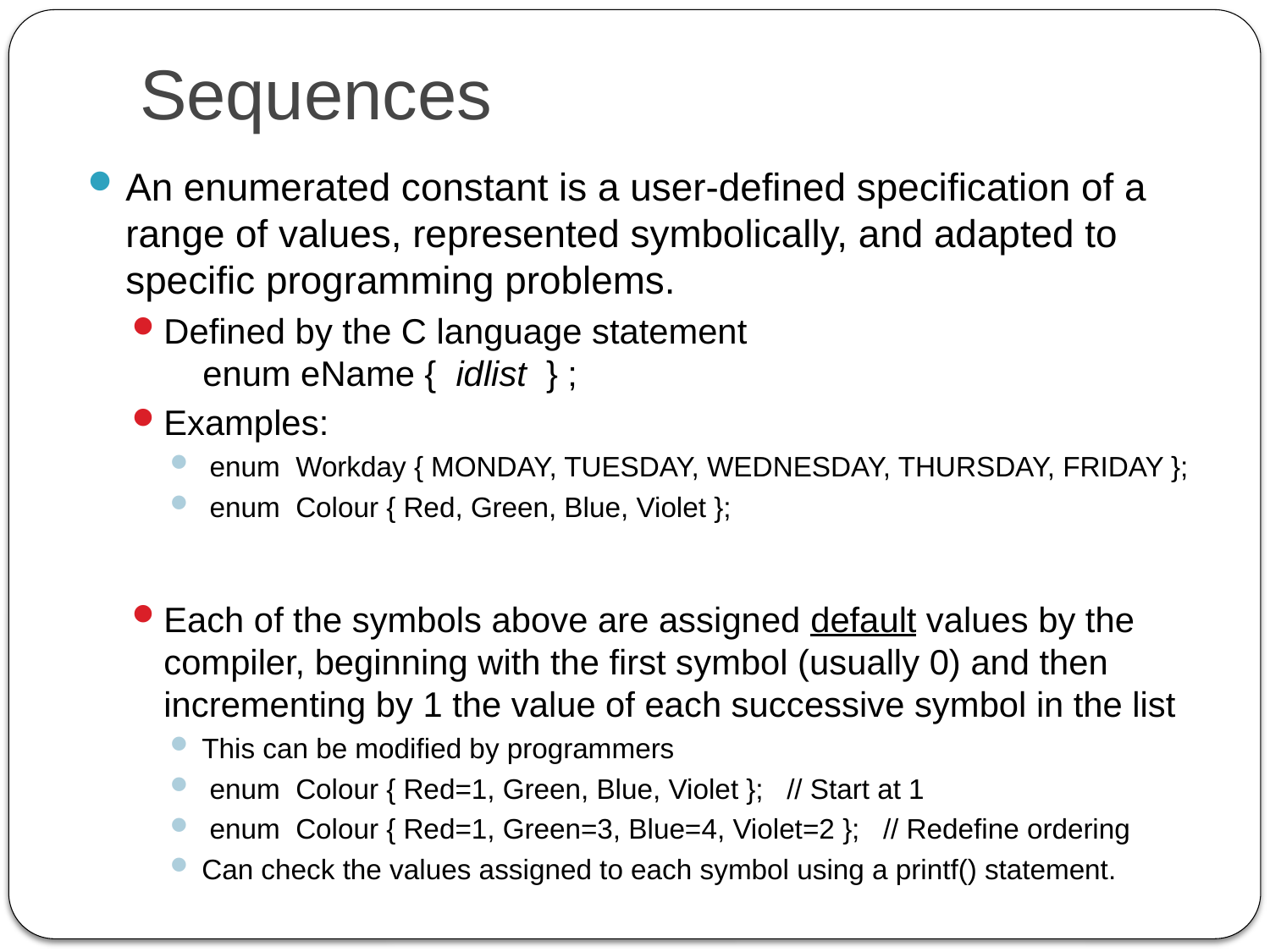

# Sequences
An enumerated constant is a user-defined specification of a range of values, represented symbolically, and adapted to specific programming problems.
Defined by the C language statement
    enum eName {  idlist  } ;
Examples:
 enum  Workday { MONDAY, TUESDAY, WEDNESDAY, THURSDAY, FRIDAY };
 enum  Colour { Red, Green, Blue, Violet };

Each of the symbols above are assigned default values by the compiler, beginning with the first symbol (usually 0) and then incrementing by 1 the value of each successive symbol in the list
This can be modified by programmers
 enum  Colour { Red=1, Green, Blue, Violet };   // Start at 1
 enum  Colour { Red=1, Green=3, Blue=4, Violet=2 };   // Redefine ordering
Can check the values assigned to each symbol using a printf() statement.